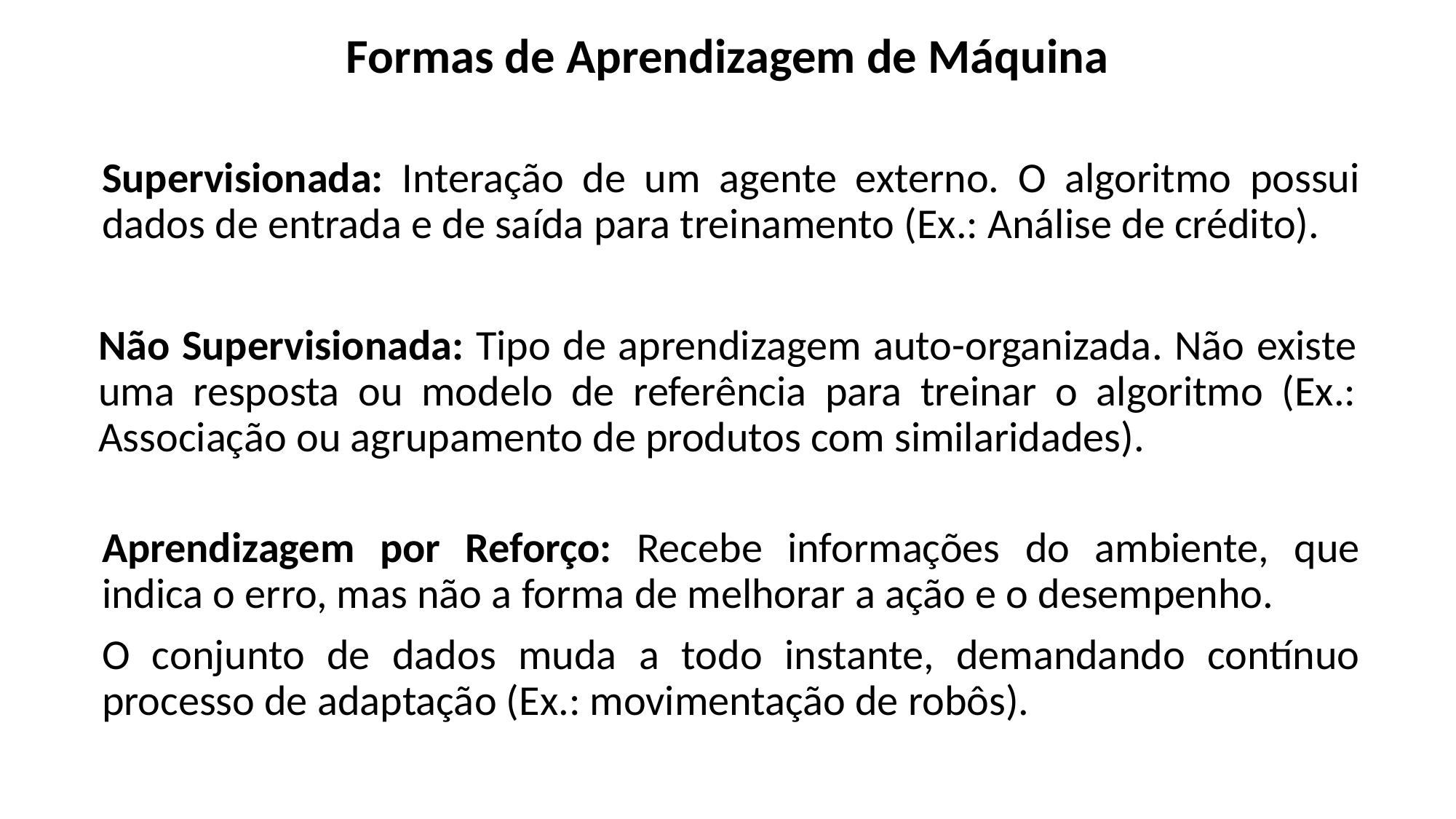

Formas de Aprendizagem de Máquina
Supervisionada: Interação de um agente externo. O algoritmo possui dados de entrada e de saída para treinamento (Ex.: Análise de crédito).

Não Supervisionada: Tipo de aprendizagem auto-organizada. Não existe uma resposta ou modelo de referência para treinar o algoritmo (Ex.: Associação ou agrupamento de produtos com similaridades).
Aprendizagem por Reforço: Recebe informações do ambiente, que indica o erro, mas não a forma de melhorar a ação e o desempenho.
O conjunto de dados muda a todo instante, demandando contínuo processo de adaptação (Ex.: movimentação de robôs).